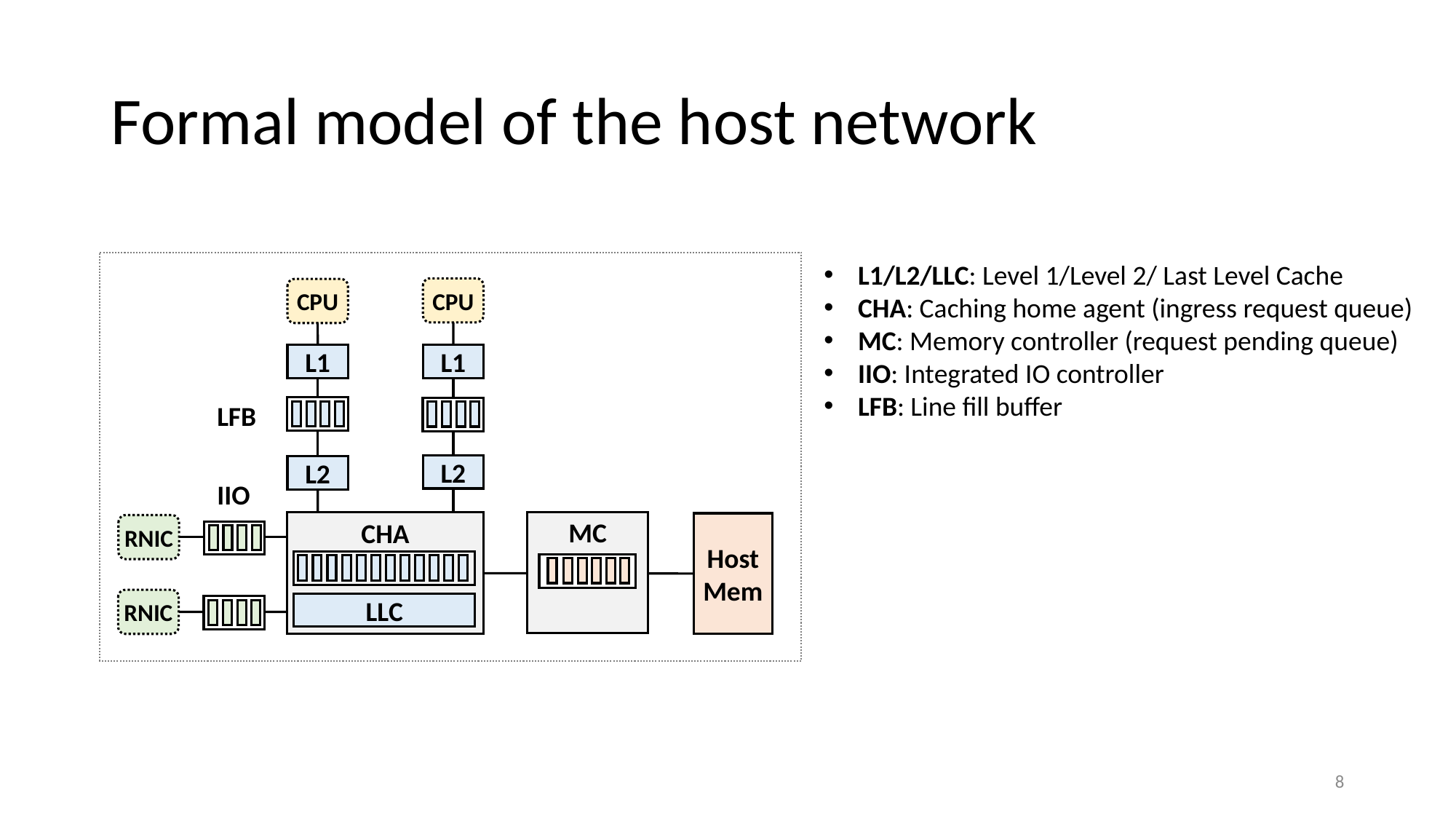

# Formal model of the host network

L1/L2/LLC: Level 1/Level 2/ Last Level Cache
CHA: Caching home agent (ingress request queue)
MC: Memory controller (request pending queue)
IIO: Integrated IO controller
LFB: Line fill buffer
CPU
CPU
L1
L1
LFB

L2
L2
IIO
MC

CHA

Host Mem
RNIC

RNIC
LLC

8